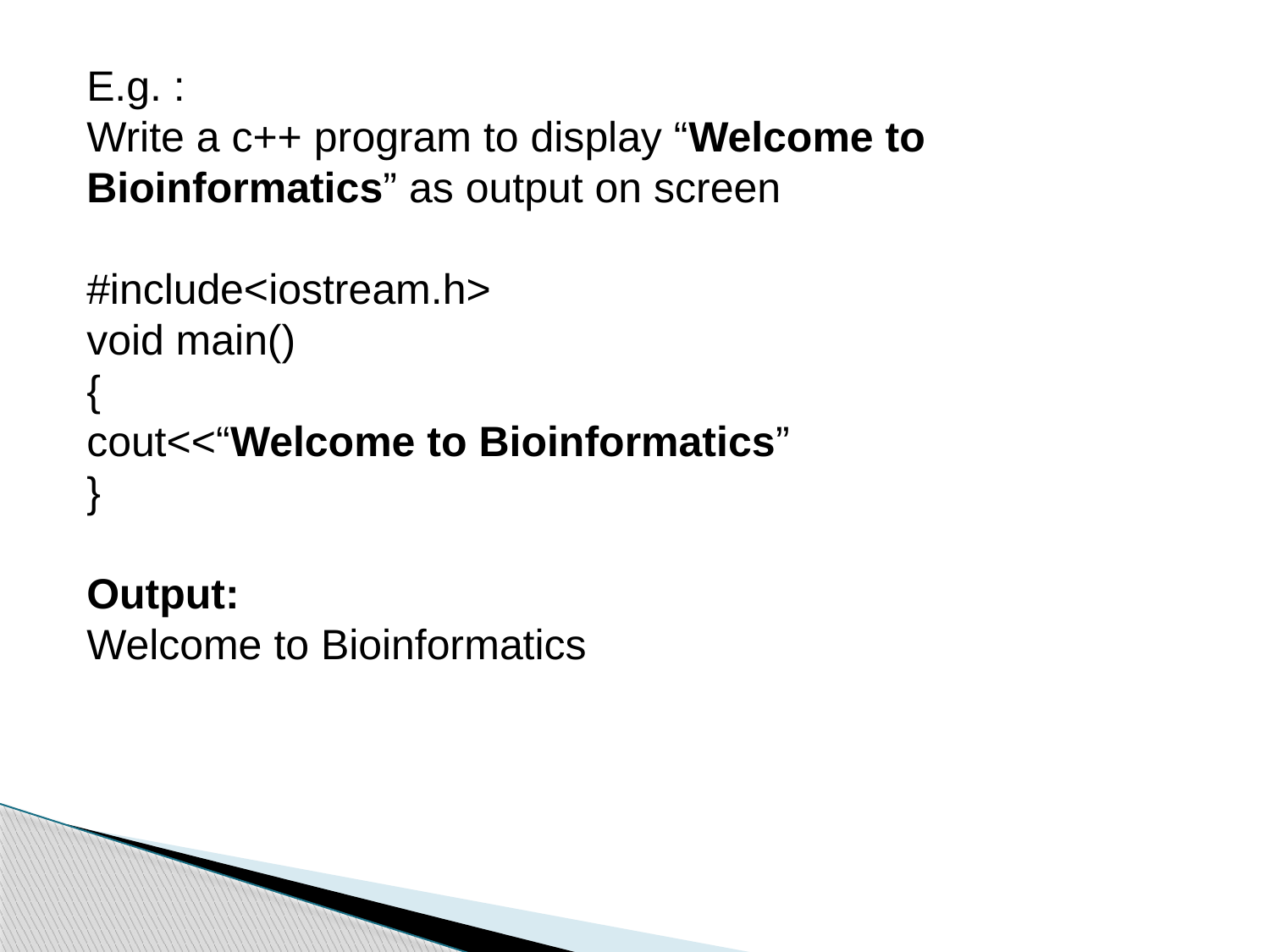

E.g. :
Write a c++ program to display “Welcome to Bioinformatics” as output on screen

#include<iostream.h>
void main()
{
cout<<“Welcome to Bioinformatics”
}

Output:
Welcome to Bioinformatics